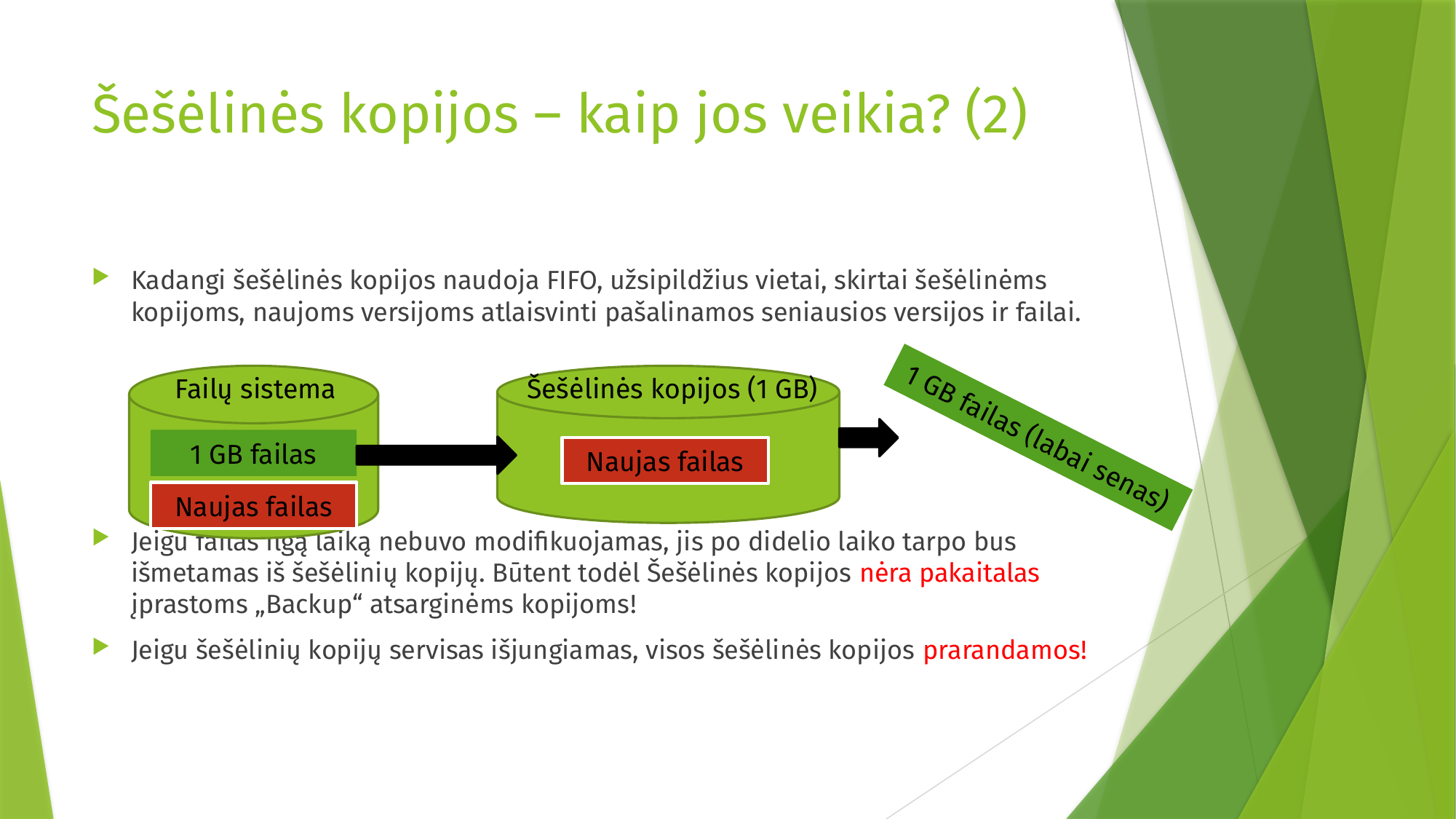

# Šešėlinės kopijos – kaip jos veikia? (2)
Kadangi šešėlinės kopijos naudoja FIFO, užsipildžius vietai, skirtai šešėlinėms kopijoms, naujoms versijoms atlaisvinti pašalinamos seniausios versijos ir failai.

Jeigu failas ilgą laiką nebuvo modifikuojamas, jis po didelio laiko tarpo bus išmetamas iš šešėlinių kopijų. Būtent todėl Šešėlinės kopijos nėra pakaitalas įprastoms „Backup“ atsarginėms kopijoms!
Jeigu šešėlinių kopijų servisas išjungiamas, visos šešėlinės kopijos prarandamos!

Failų sistema
Šešėlinės kopijos (1 GB)
1 GB failas (labai senas)

1 GB failas

Naujas failas
Naujas failas